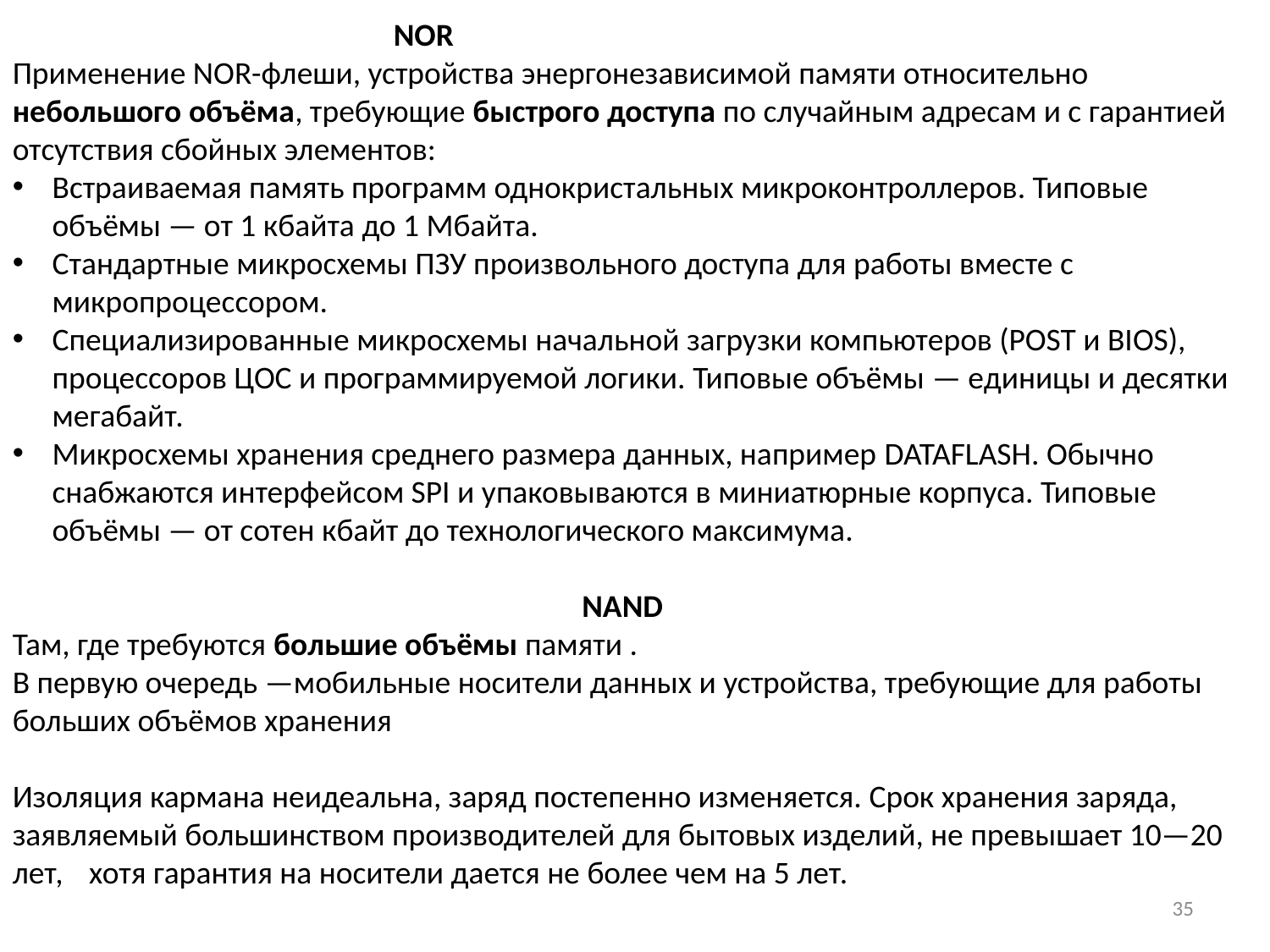

NOR
Применение NOR-флеши, устройства энергонезависимой памяти относительно небольшого объёма, требующие быстрого доступа по случайным адресам и с гарантией отсутствия сбойных элементов:
Встраиваемая память программ однокристальных микроконтроллеров. Типовые объёмы — от 1 кбайта до 1 Мбайта.
Стандартные микросхемы ПЗУ произвольного доступа для работы вместе с микропроцессором.
Специализированные микросхемы начальной загрузки компьютеров (POST и BIOS), процессоров ЦОС и программируемой логики. Типовые объёмы — единицы и десятки мегабайт.
Микросхемы хранения среднего размера данных, например DATAFLASH. Обычно снабжаются интерфейсом SPI и упаковываются в миниатюрные корпуса. Типовые объёмы — от сотен кбайт до технологического максимума.

NAND
Там, где требуются большие объёмы памяти .
В первую очередь —мобильные носители данных и устройства, требующие для работы больших объёмов хранения

Изоляция кармана неидеальна, заряд постепенно изменяется. Срок хранения заряда, заявляемый большинством производителей для бытовых изделий, не превышает 10—20 лет,    хотя гарантия на носители дается не более чем на 5 лет.

35